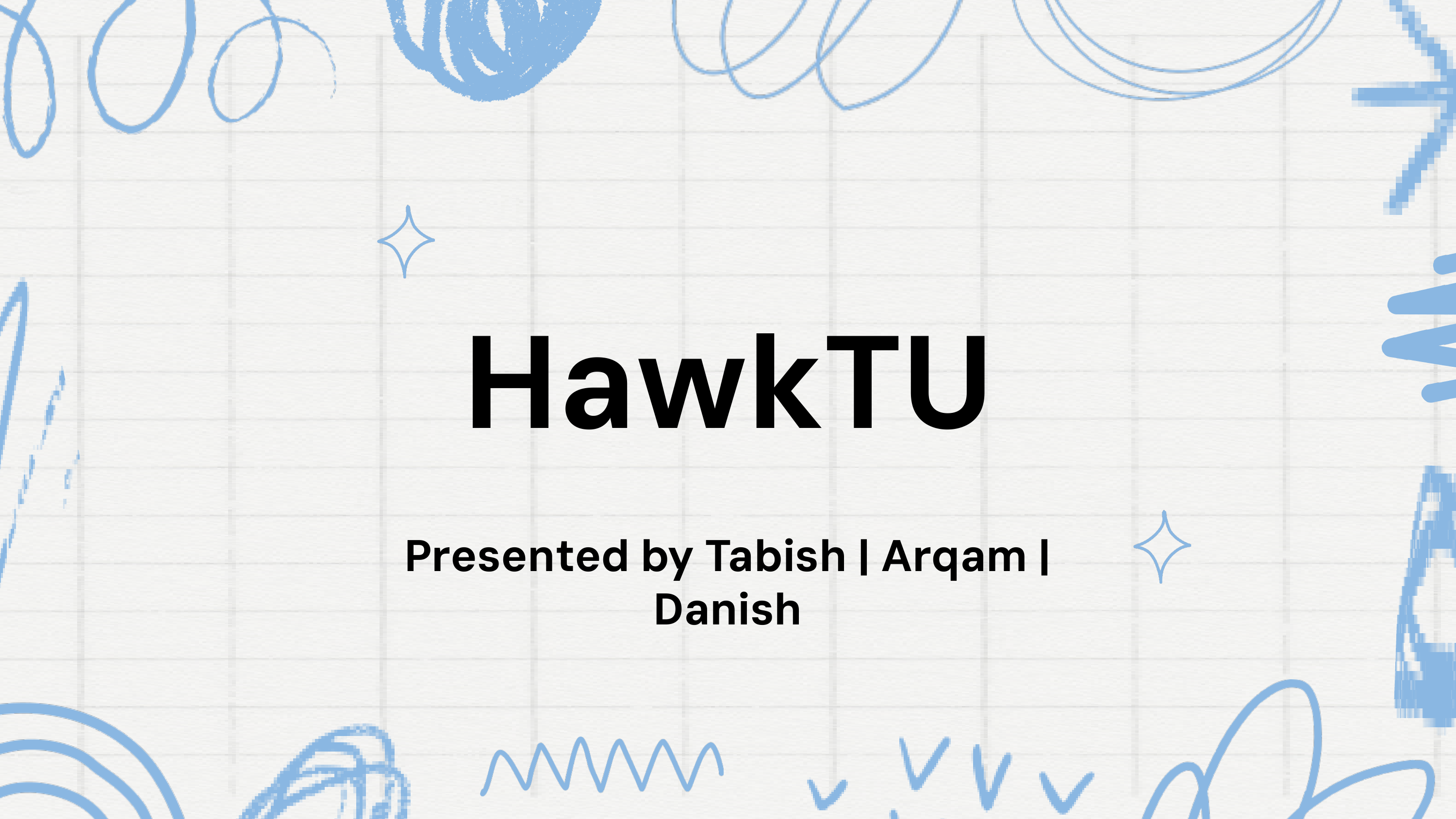

HawkTU

Presented by Tabish | Arqam | Danish